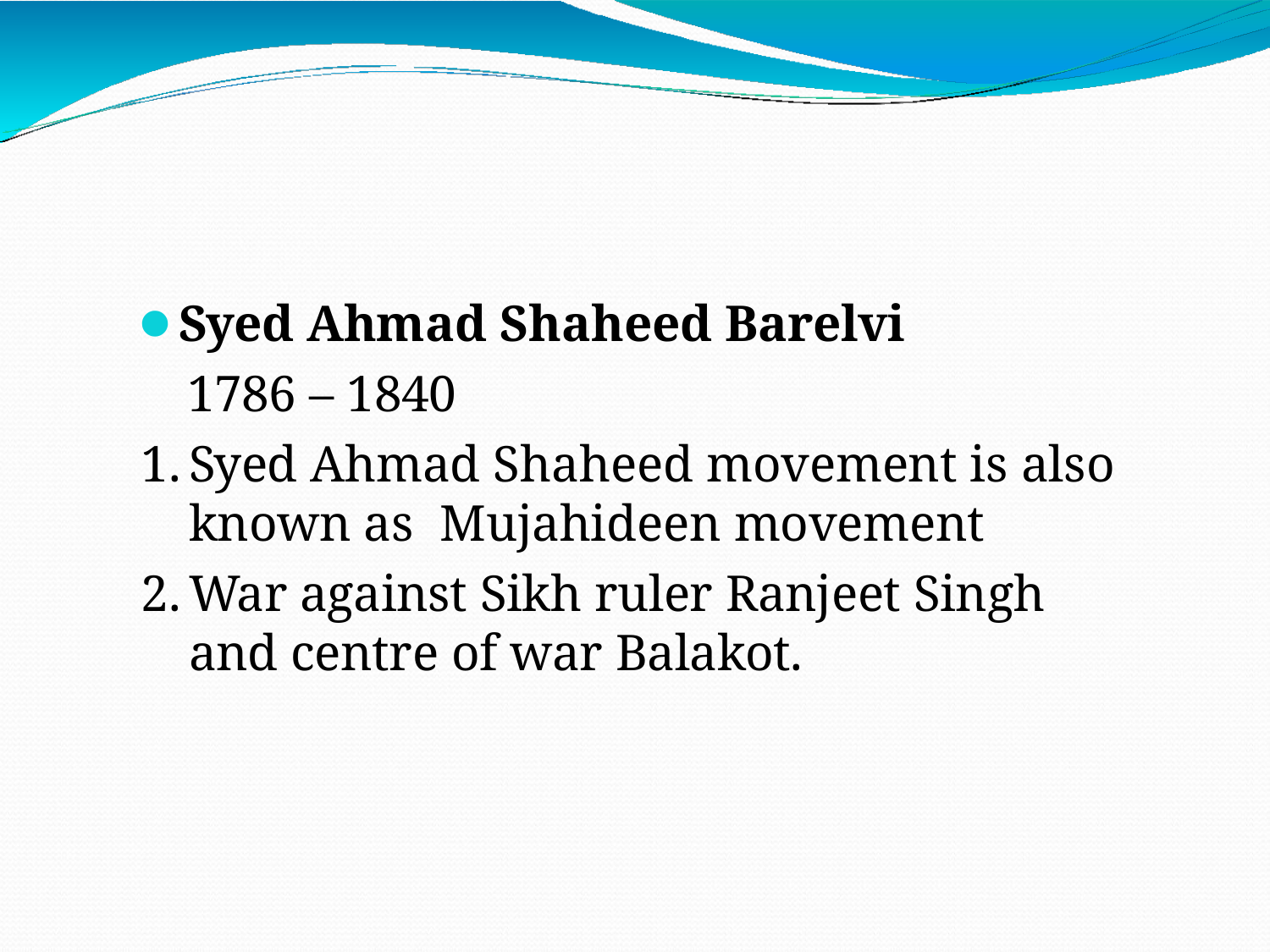

Syed Ahmad Shaheed Barelvi
1786 – 1840
Syed Ahmad Shaheed movement is also known as  Mujahideen movement
War against Sikh ruler Ranjeet Singh and centre of war Balakot.